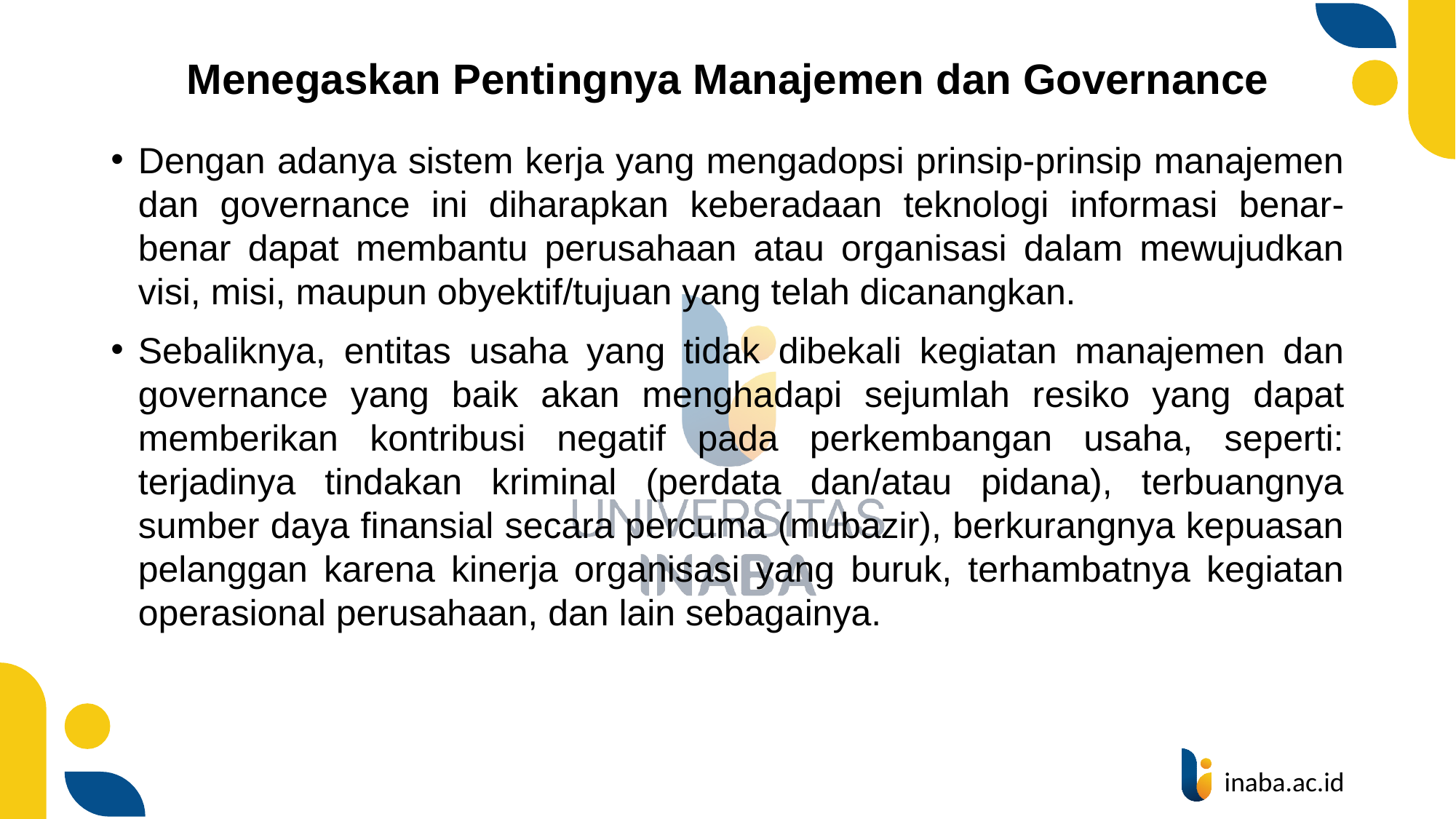

# Menegaskan Pentingnya Manajemen dan Governance
Dengan adanya sistem kerja yang mengadopsi prinsip-prinsip manajemen dan governance ini diharapkan keberadaan teknologi informasi benar-benar dapat membantu perusahaan atau organisasi dalam mewujudkan visi, misi, maupun obyektif/tujuan yang telah dicanangkan.
Sebaliknya, entitas usaha yang tidak dibekali kegiatan manajemen dan governance yang baik akan menghadapi sejumlah resiko yang dapat memberikan kontribusi negatif pada perkembangan usaha, seperti: terjadinya tindakan kriminal (perdata dan/atau pidana), terbuangnya sumber daya finansial secara percuma (mubazir), berkurangnya kepuasan pelanggan karena kinerja organisasi yang buruk, terhambatnya kegiatan operasional perusahaan, dan lain sebagainya.